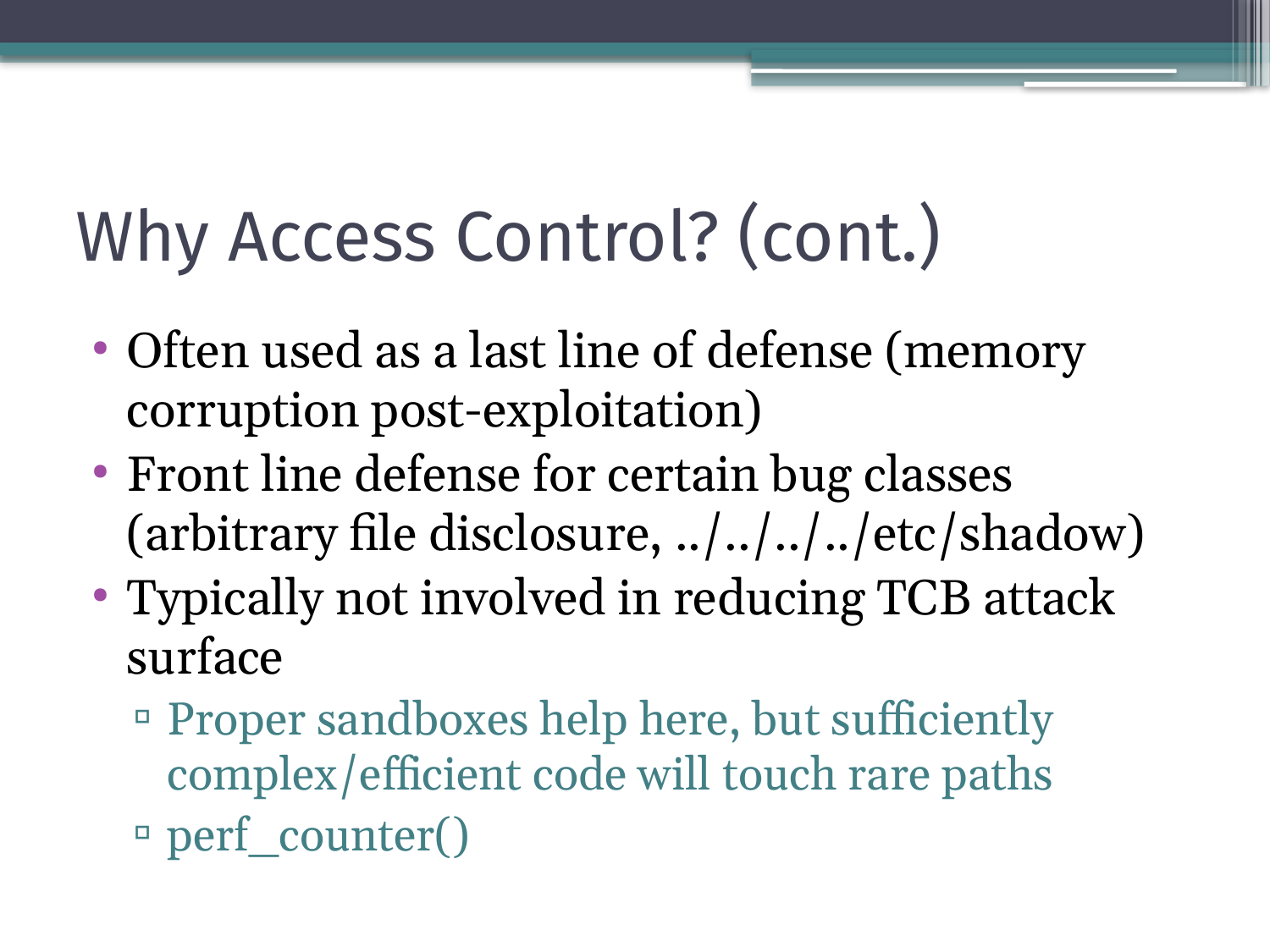

# Why Access Control? (cont.)
Often used as a last line of defense (memory corruption post-exploitation)
Front line defense for certain bug classes (arbitrary file disclosure, ../../../../etc/shadow)
Typically not involved in reducing TCB attack surface
Proper sandboxes help here, but sufficiently complex/efficient code will touch rare paths
perf_counter()